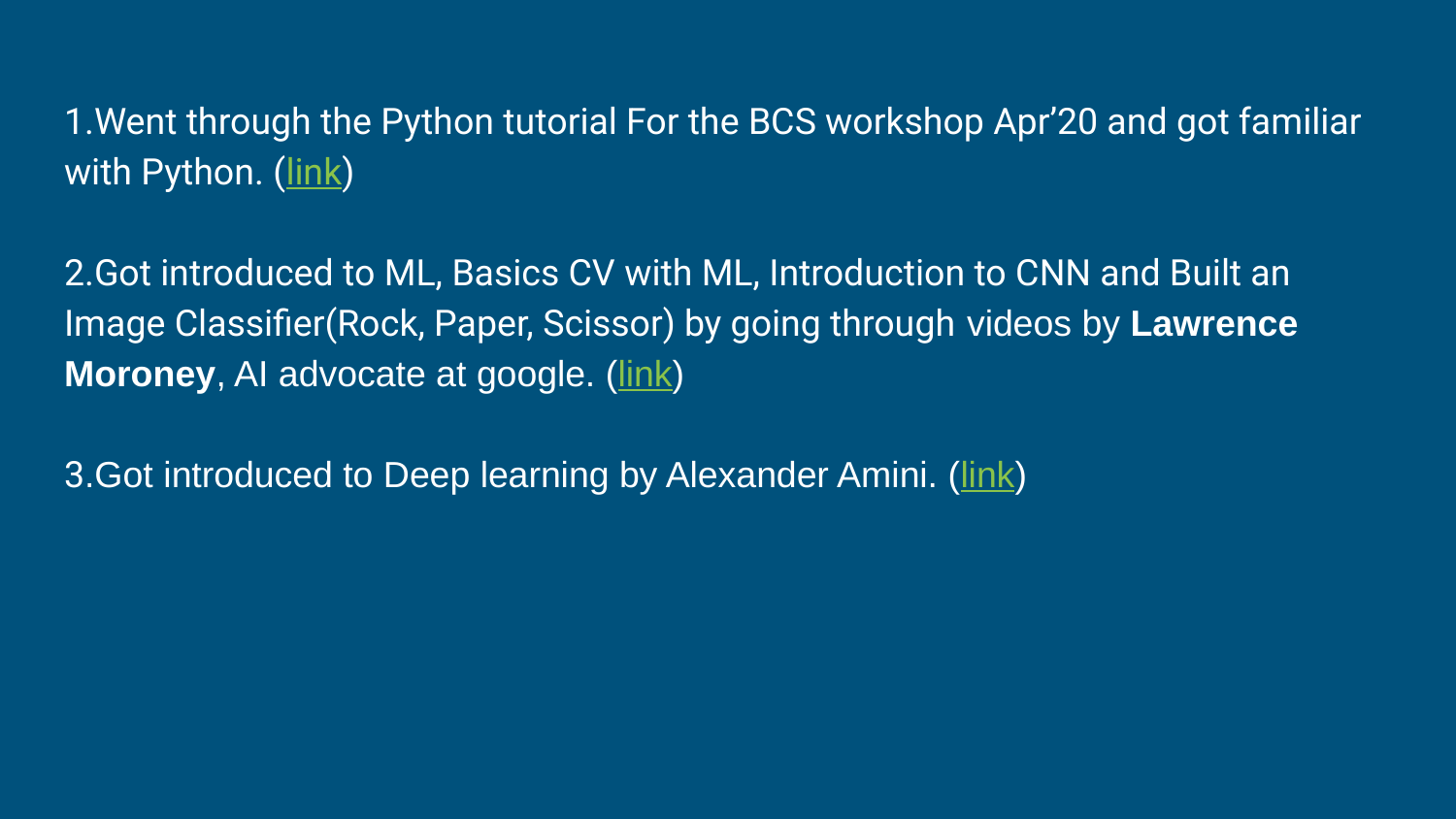

1.Went through the Python tutorial For the BCS workshop Apr’20 and got familiar with Python. (link)

2.Got introduced to ML, Basics CV with ML, Introduction to CNN and Built an Image Classifier(Rock, Paper, Scissor) by going through videos by Lawrence Moroney, AI advocate at google. (link)

3.Got introduced to Deep learning by Alexander Amini. (link)